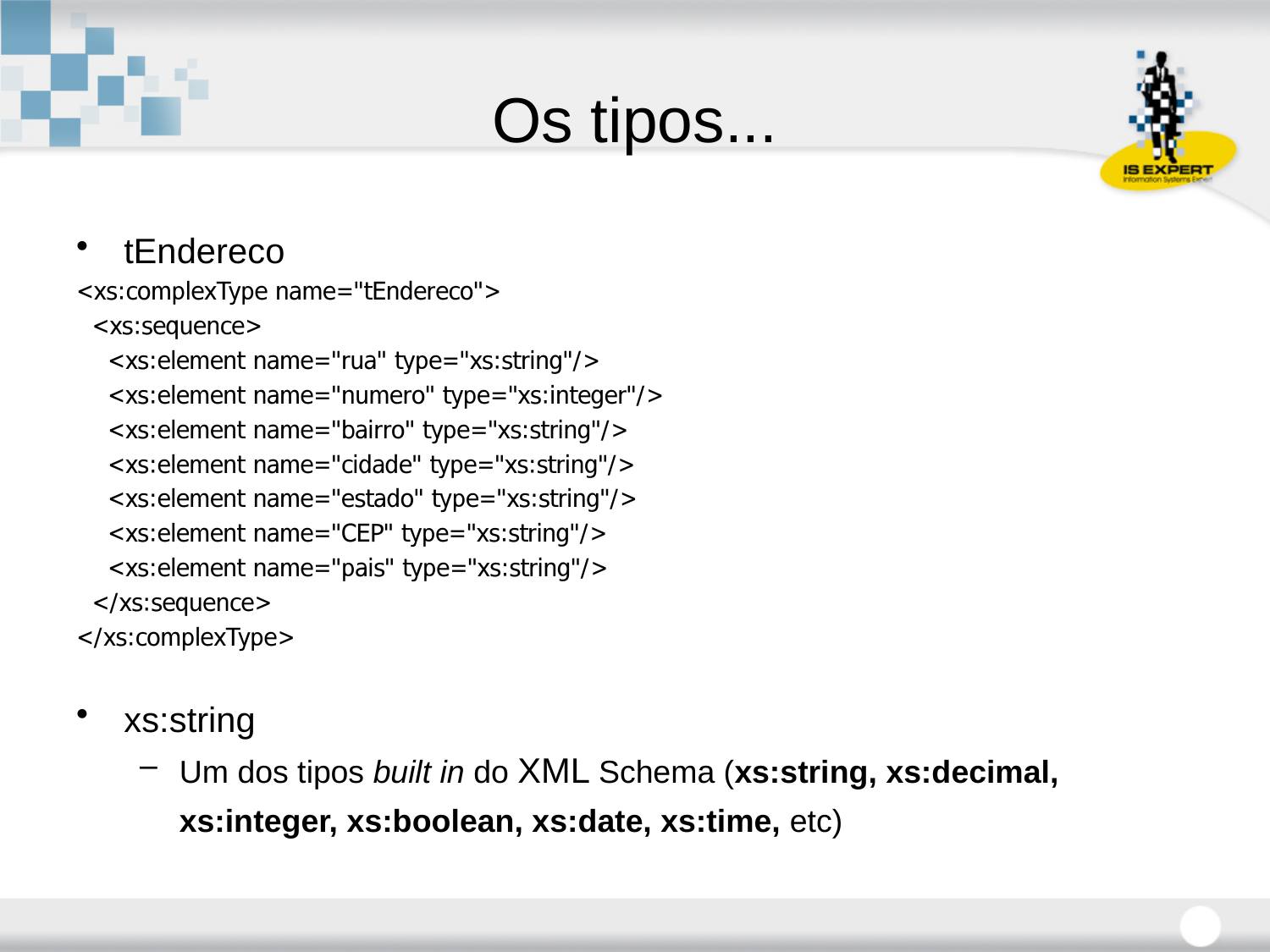

# Os tipos...
tEndereco
<xs:complexType name="tEndereco">
  <xs:sequence>
    <xs:element name="rua" type="xs:string"/>
    <xs:element name="numero" type="xs:integer"/>
    <xs:element name="bairro" type="xs:string"/>
    <xs:element name="cidade" type="xs:string"/>
    <xs:element name="estado" type="xs:string"/>
    <xs:element name="CEP" type="xs:string"/>
    <xs:element name="pais" type="xs:string"/>
  </xs:sequence>
</xs:complexType>

xs:string
Um dos tipos built in do XML Schema (xs:string, xs:decimal, xs:integer, xs:boolean, xs:date, xs:time, etc)